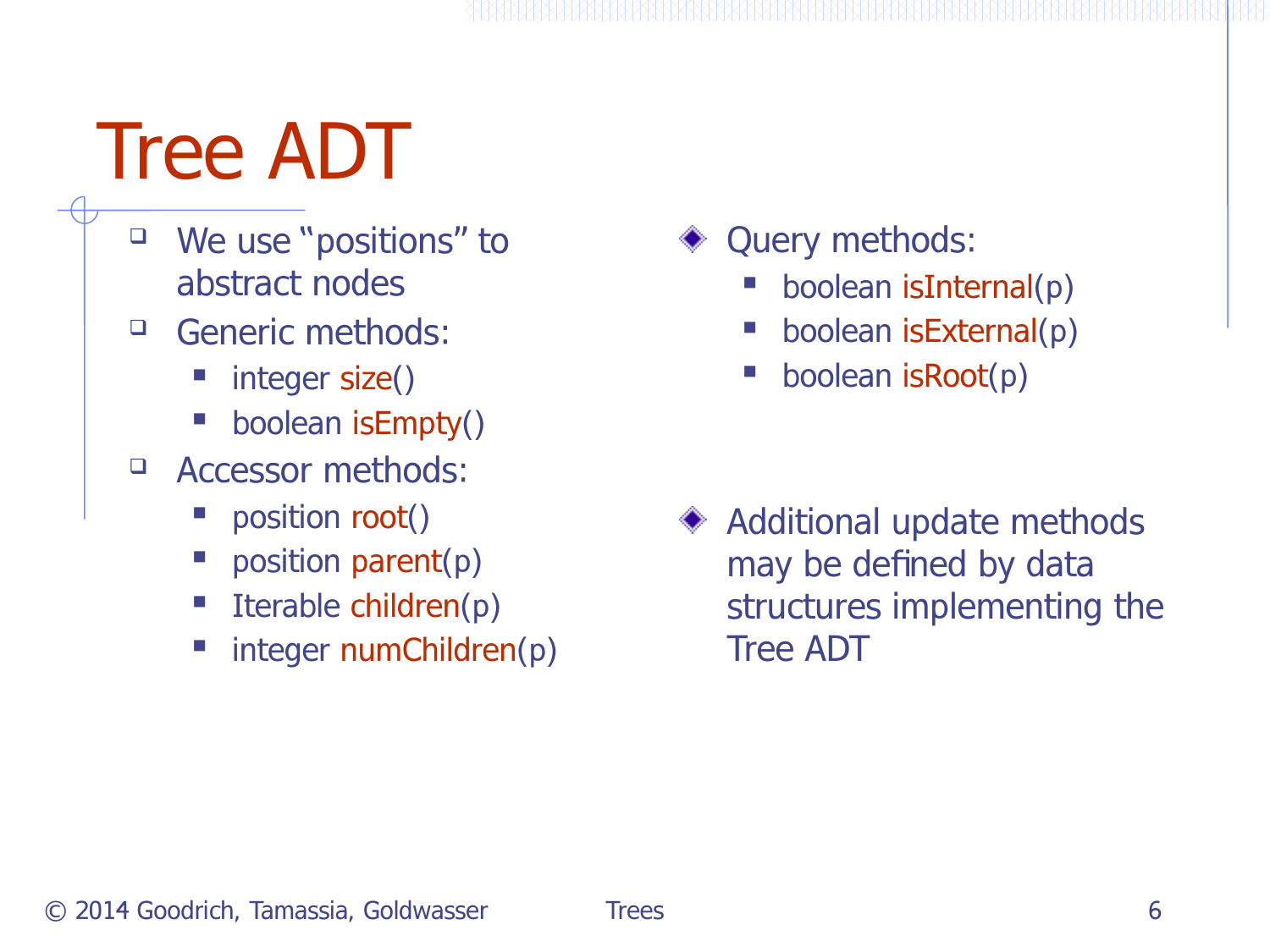

# Tree ADT
We use “positions” to abstract nodes
Generic methods:
integer size()
boolean isEmpty()
Accessor methods:
position root()
position parent(p)
Iterable children(p)
integer numChildren(p)

Query methods:
boolean isInternal(p)
boolean isExternal(p)
boolean isRoot(p)

Additional update methods may be defined by data structures implementing the Tree ADT
© 2014 Goodrich, Tamassia, Goldwasser
Trees
6